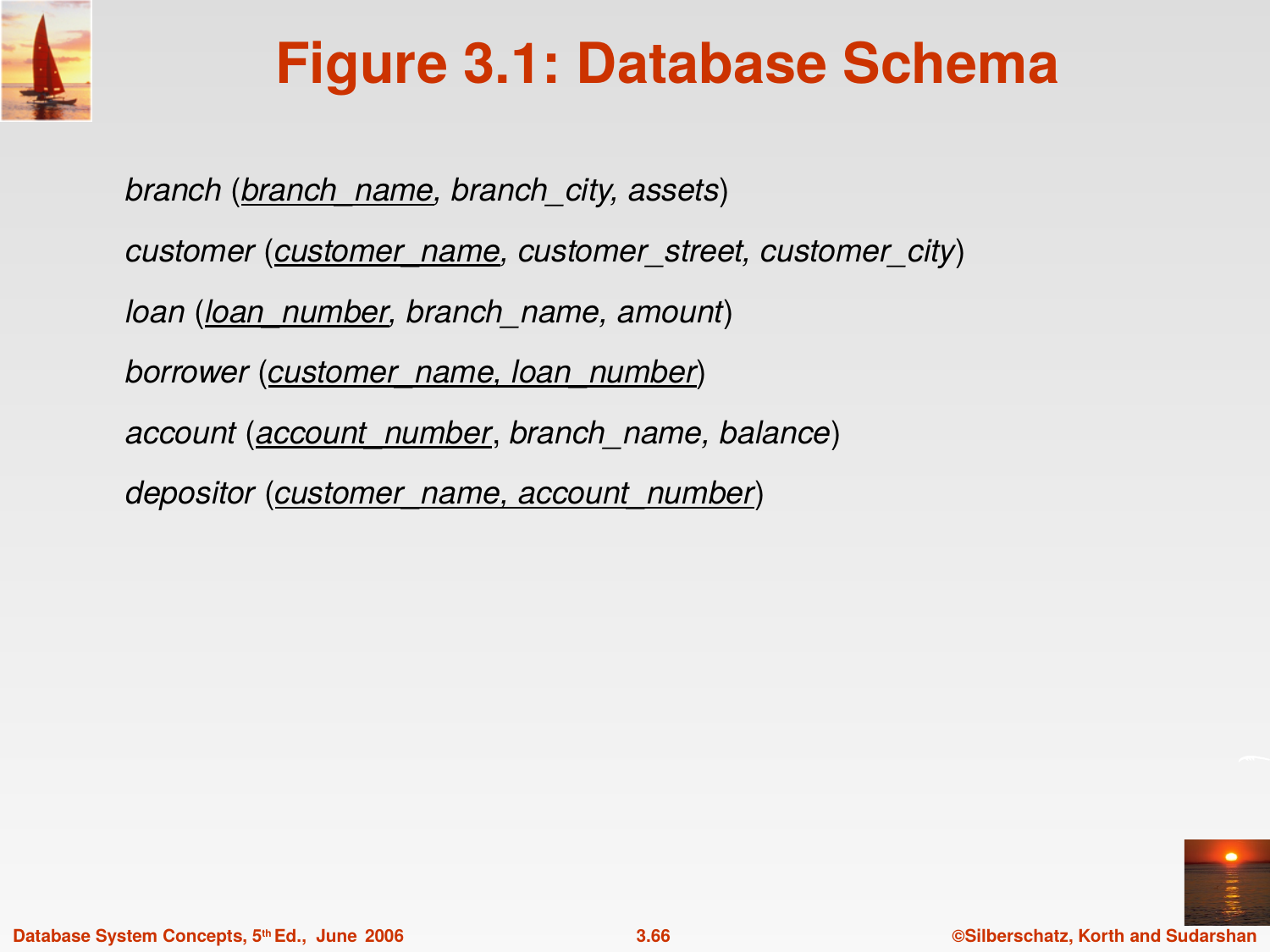

# Figure 3.1: Database Schema
branch (branch_name, branch_city, assets)
customer (customer_name, customer_street, customer_city)
loan (loan_number, branch_name, amount)
borrower (customer_name, loan_number)
account (account_number, branch_name, balance)
depositor (customer_name, account_number)